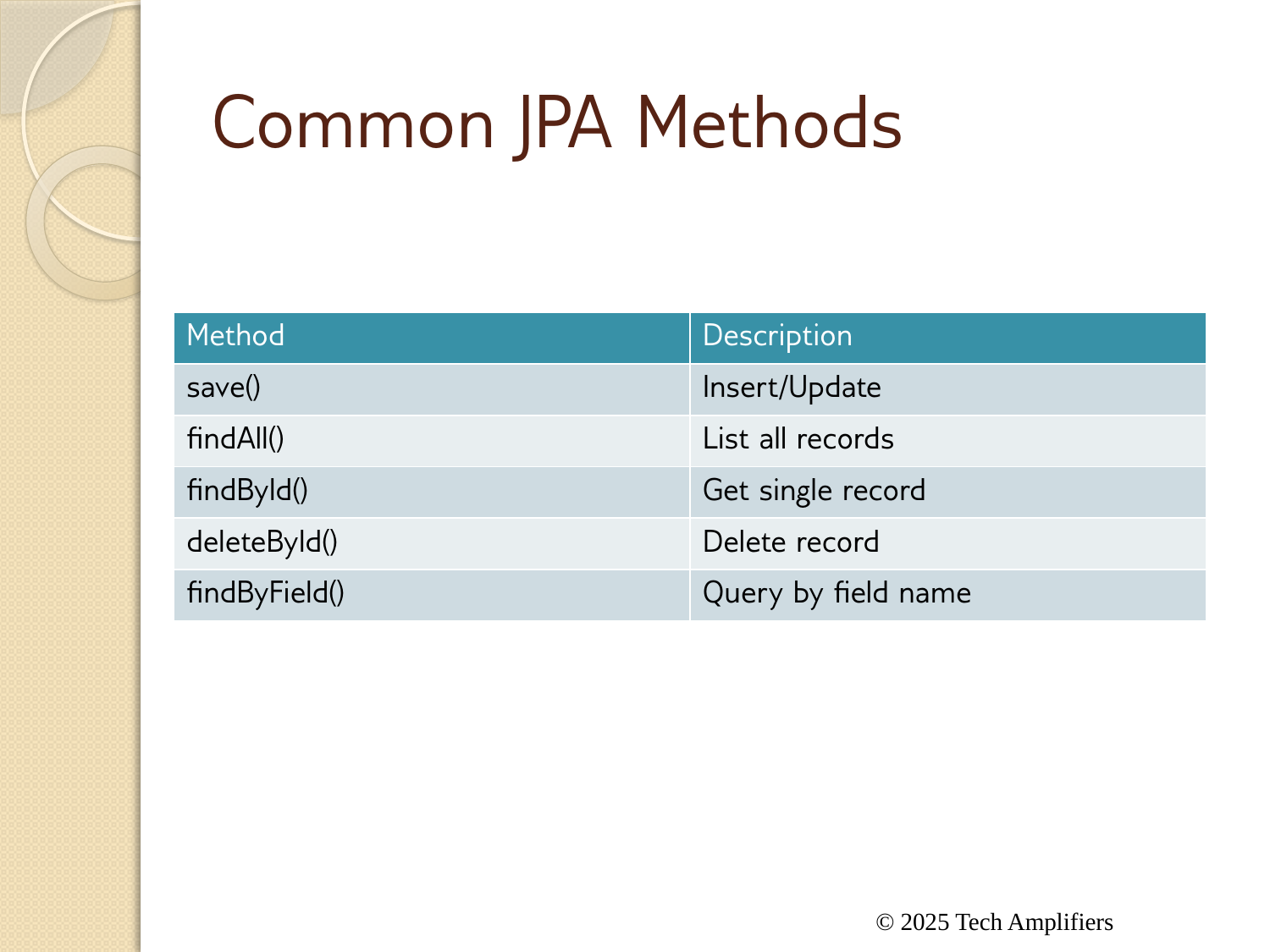

# Common JPA Methods
| Method | Description |
| --- | --- |
| save() | Insert/Update |
| findAll() | List all records |
| findById() | Get single record |
| deleteById() | Delete record |
| findByField() | Query by field name |
© 2025 Tech Amplifiers